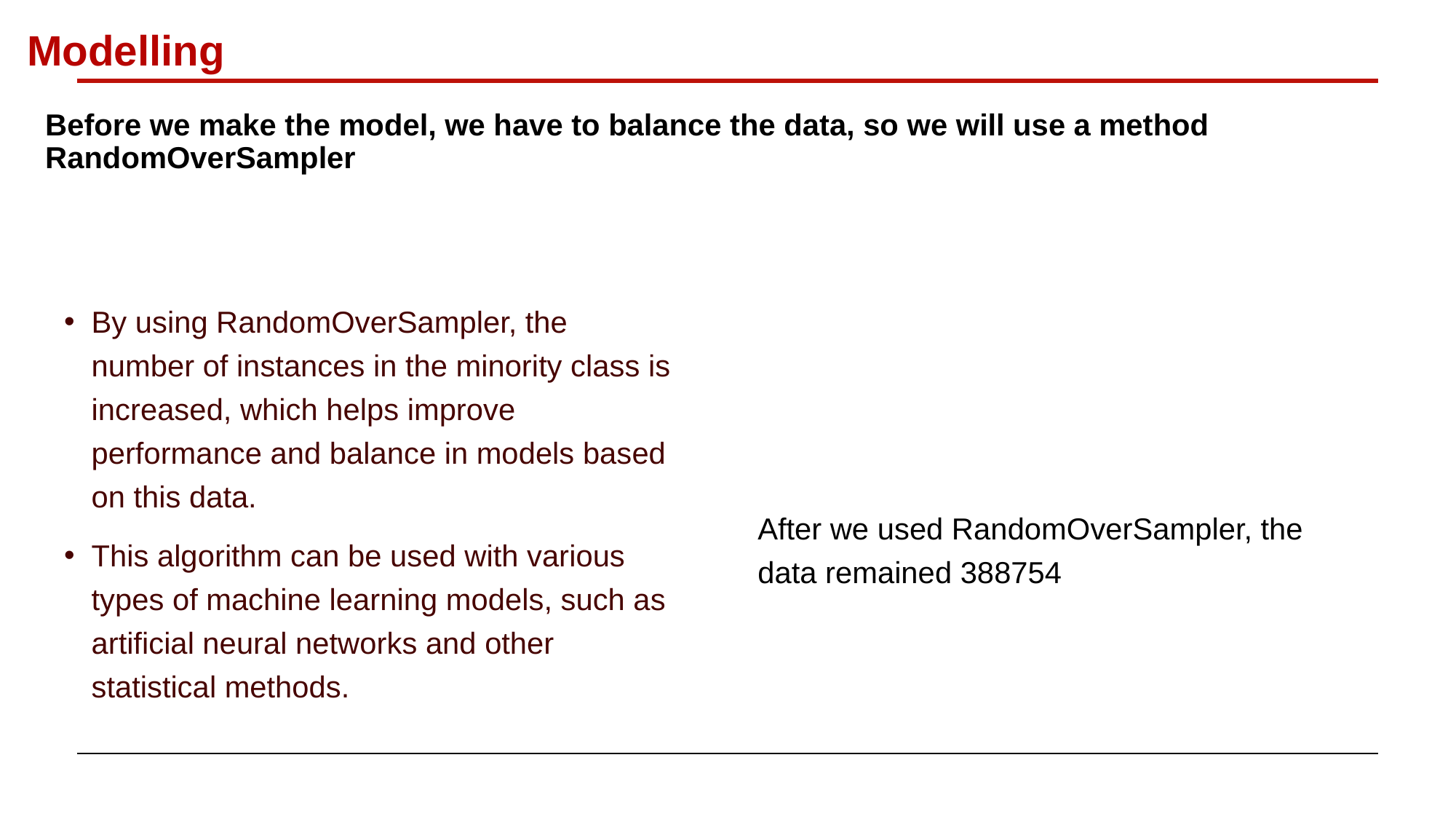

# Modelling
Before we make the model, we have to balance the data, so we will use a method RandomOverSampler

By using RandomOverSampler, the number of instances in the minority class is increased, which helps improve performance and balance in models based on this data.
This algorithm can be used with various types of machine learning models, such as artificial neural networks and other statistical methods.
After we used RandomOverSampler, the data remained 388754